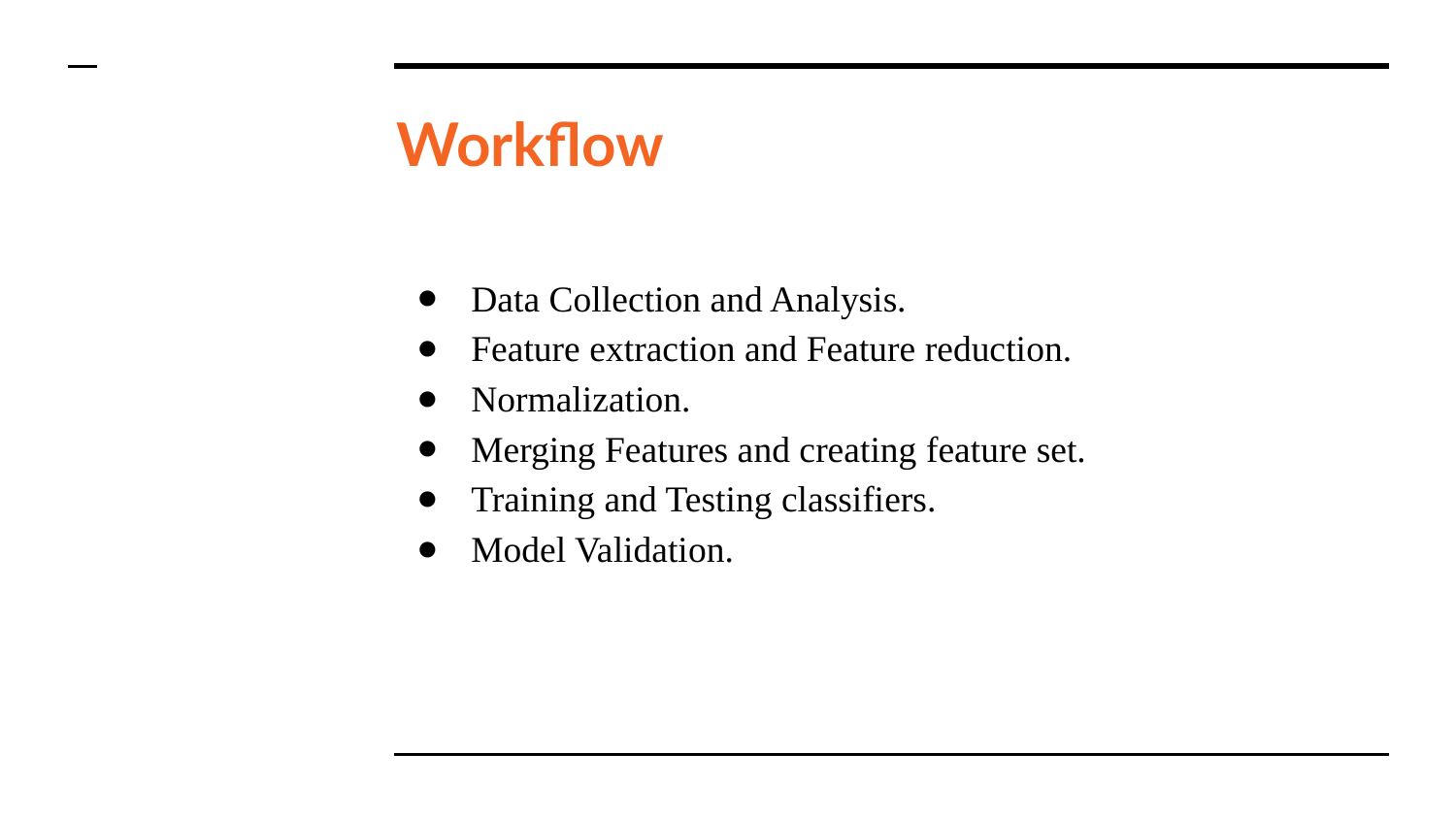

# Workflow
Data Collection and Analysis.
Feature extraction and Feature reduction.
Normalization.
Merging Features and creating feature set.
Training and Testing classifiers.
Model Validation.